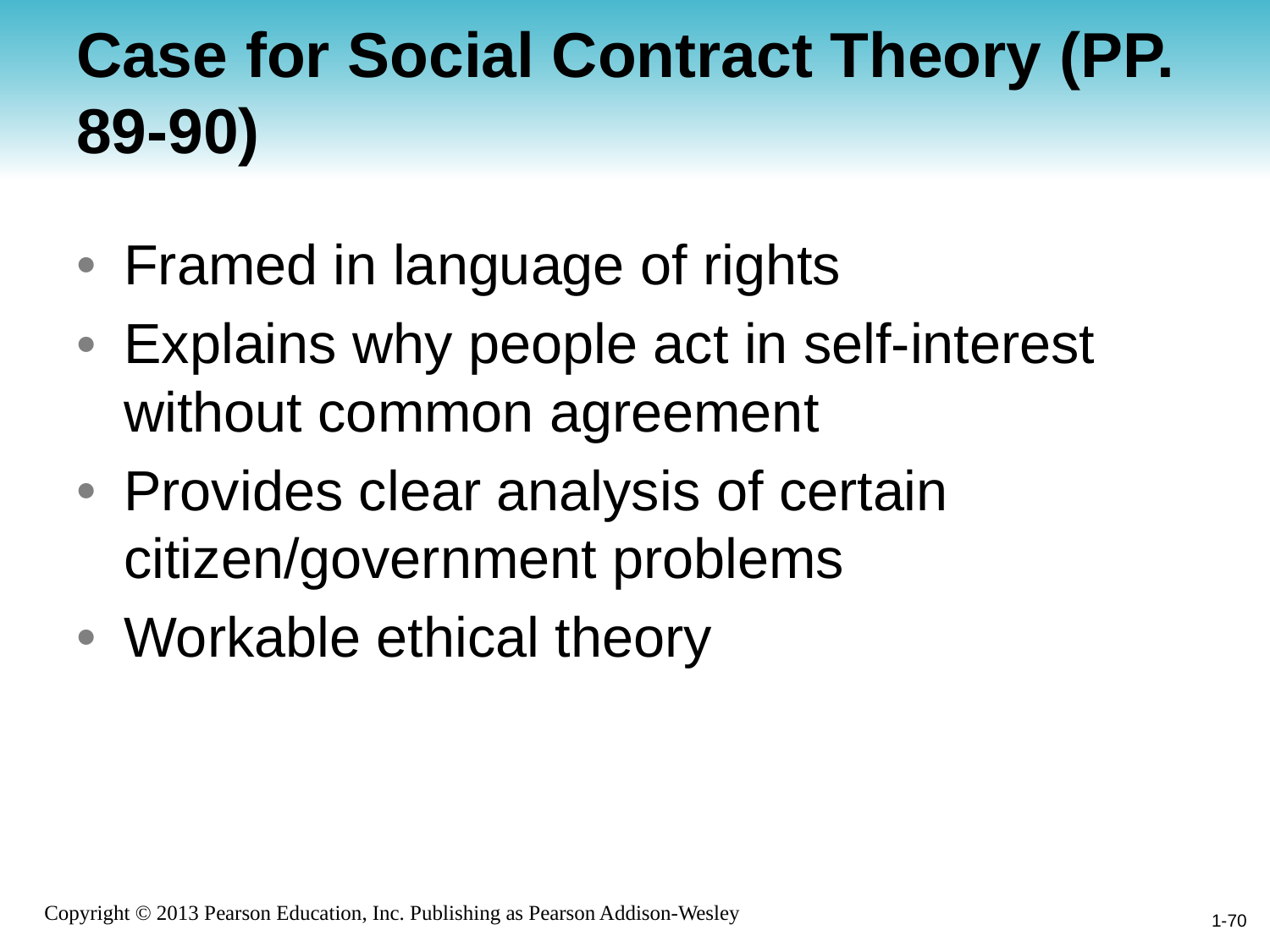

# Case for Social Contract Theory (PP. 89-90)
Framed in language of rights
Explains why people act in self-interest without common agreement
Provides clear analysis of certain citizen/government problems
Workable ethical theory
1-70